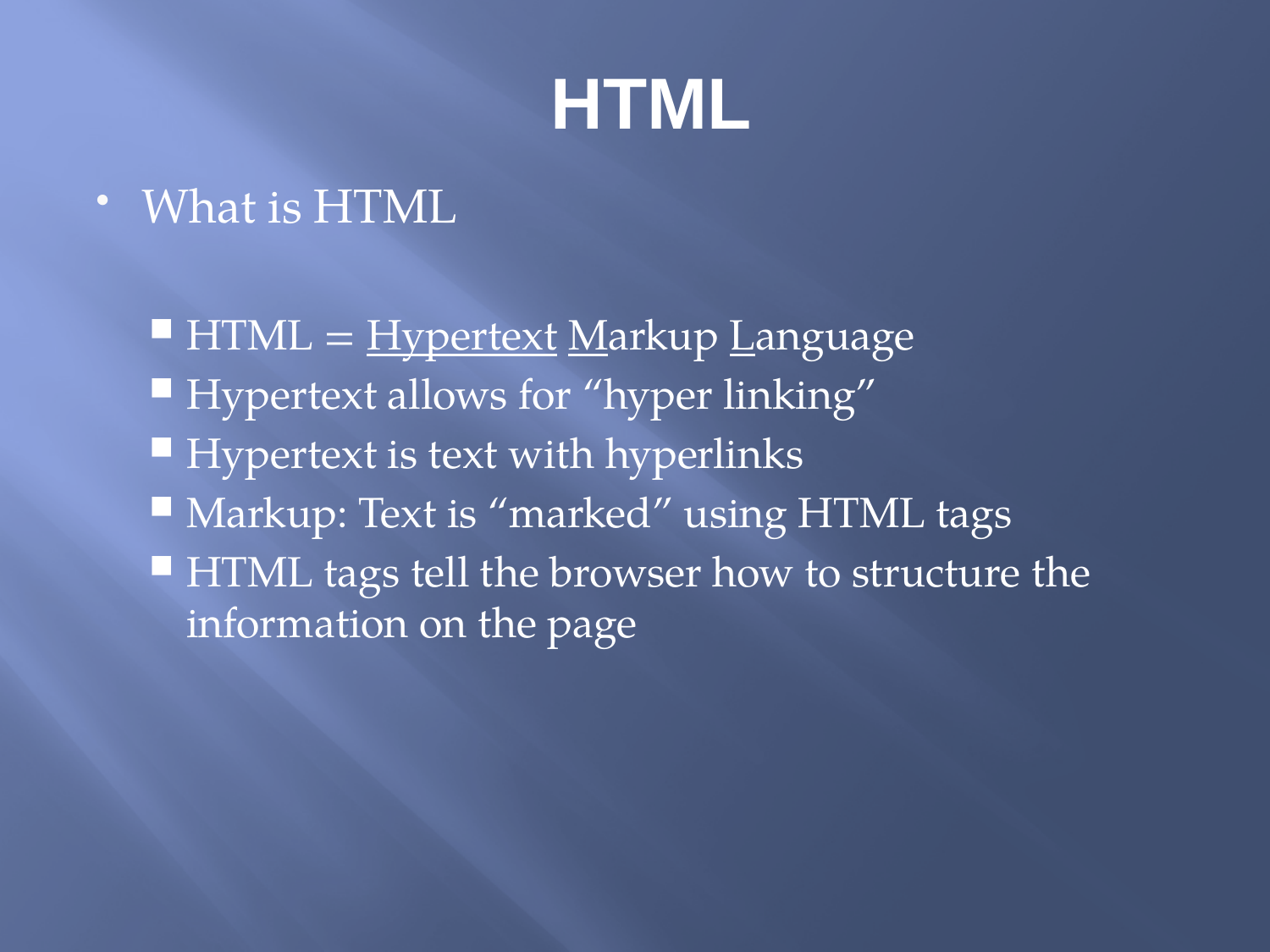

# HTML
What is HTML

HTML = Hypertext Markup Language
Hypertext allows for “hyper linking”
Hypertext is text with hyperlinks
Markup: Text is “marked” using HTML tags
HTML tags tell the browser how to structure the information on the page